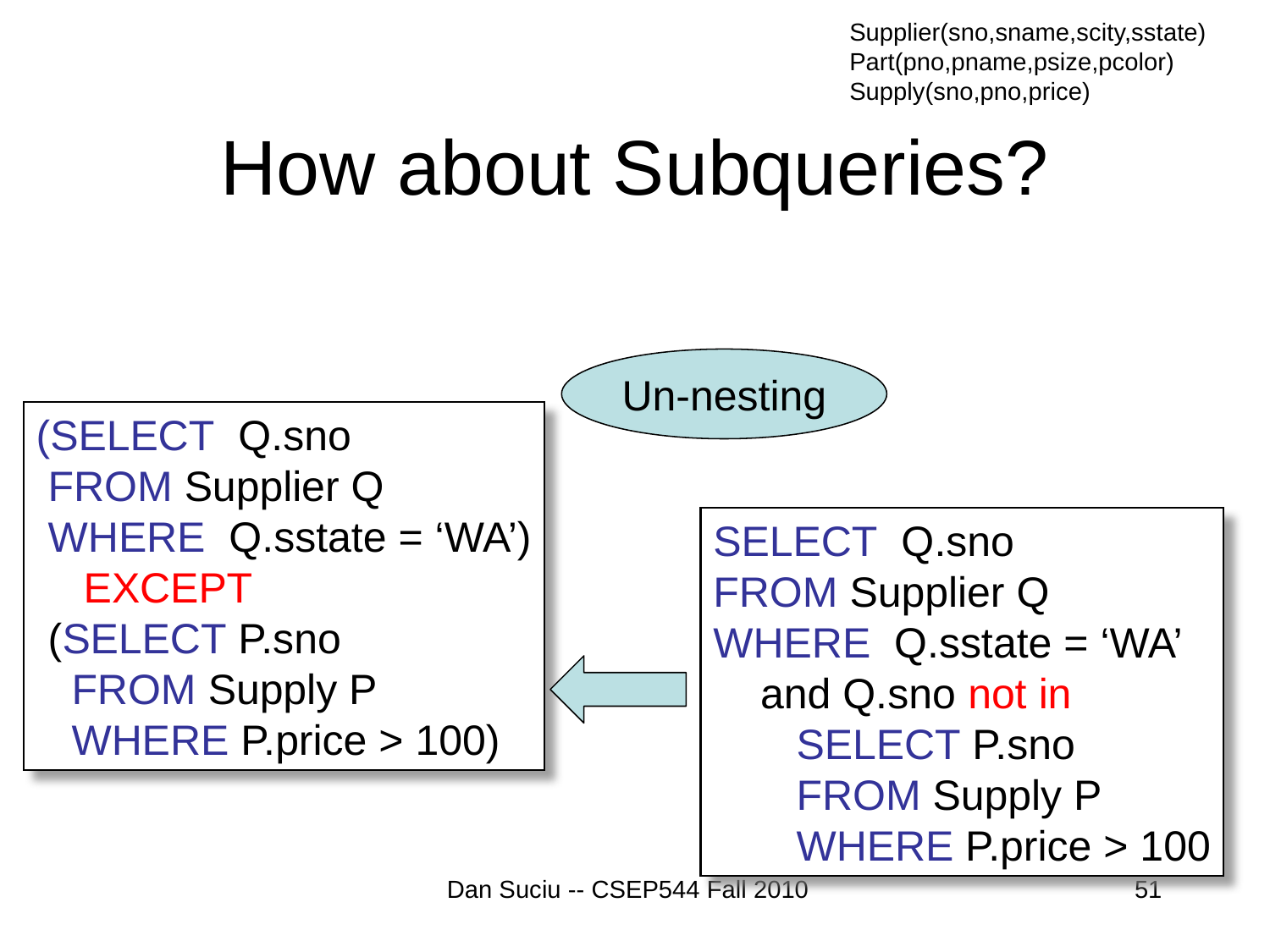

Supplier(sno,sname,scity,sstate)
Part(pno,pname,psize,pcolor)
Supply(sno,pno,price)
# How about Subqueries?
Un-nesting
(SELECT  Q.sno
 FROM Supplier Q
 WHERE  Q.sstate = ‘WA’)
    EXCEPT
 (SELECT P.sno
   FROM Supply P
   WHERE P.price > 100)
SELECT  Q.sno
FROM Supplier Q
WHERE  Q.sstate = ‘WA’
    and Q.sno not in
       SELECT P.sno
       FROM Supply P
       WHERE P.price > 100

Dan Suciu -- CSEP544 Fall 2010
51